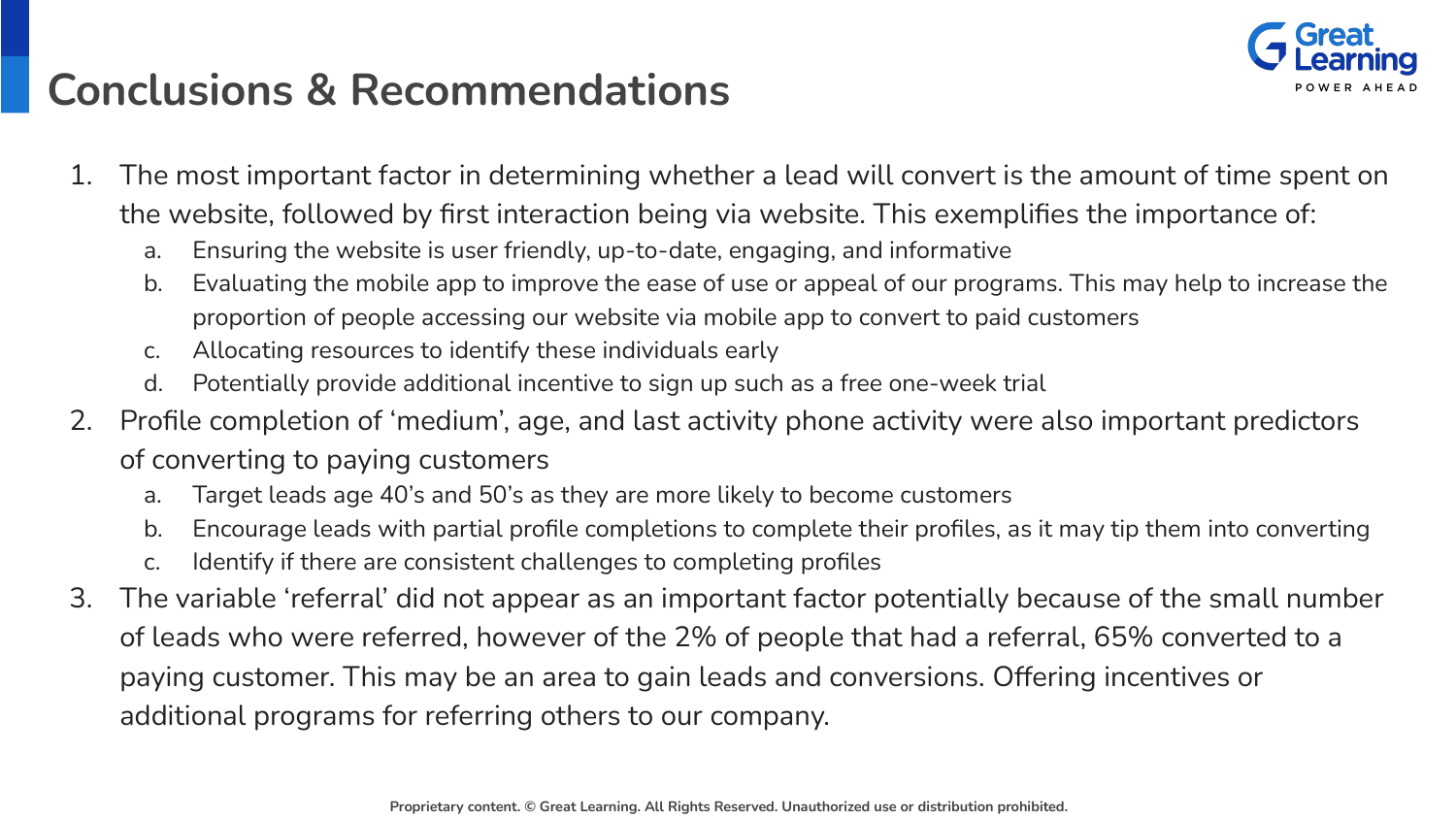

# Conclusions & Recommendations
The most important factor in determining whether a lead will convert is the amount of time spent on the website, followed by first interaction being via website. This exemplifies the importance of:
Ensuring the website is user friendly, up-to-date, engaging, and informative
Evaluating the mobile app to improve the ease of use or appeal of our programs. This may help to increase the proportion of people accessing our website via mobile app to convert to paid customers
Allocating resources to identify these individuals early
Potentially provide additional incentive to sign up such as a free one-week trial
Profile completion of ‘medium’, age, and last activity phone activity were also important predictors of converting to paying customers
Target leads age 40’s and 50’s as they are more likely to become customers
Encourage leads with partial profile completions to complete their profiles, as it may tip them into converting
Identify if there are consistent challenges to completing profiles
The variable ‘referral’ did not appear as an important factor potentially because of the small number of leads who were referred, however of the 2% of people that had a referral, 65% converted to a paying customer. This may be an area to gain leads and conversions. Offering incentives or additional programs for referring others to our company.